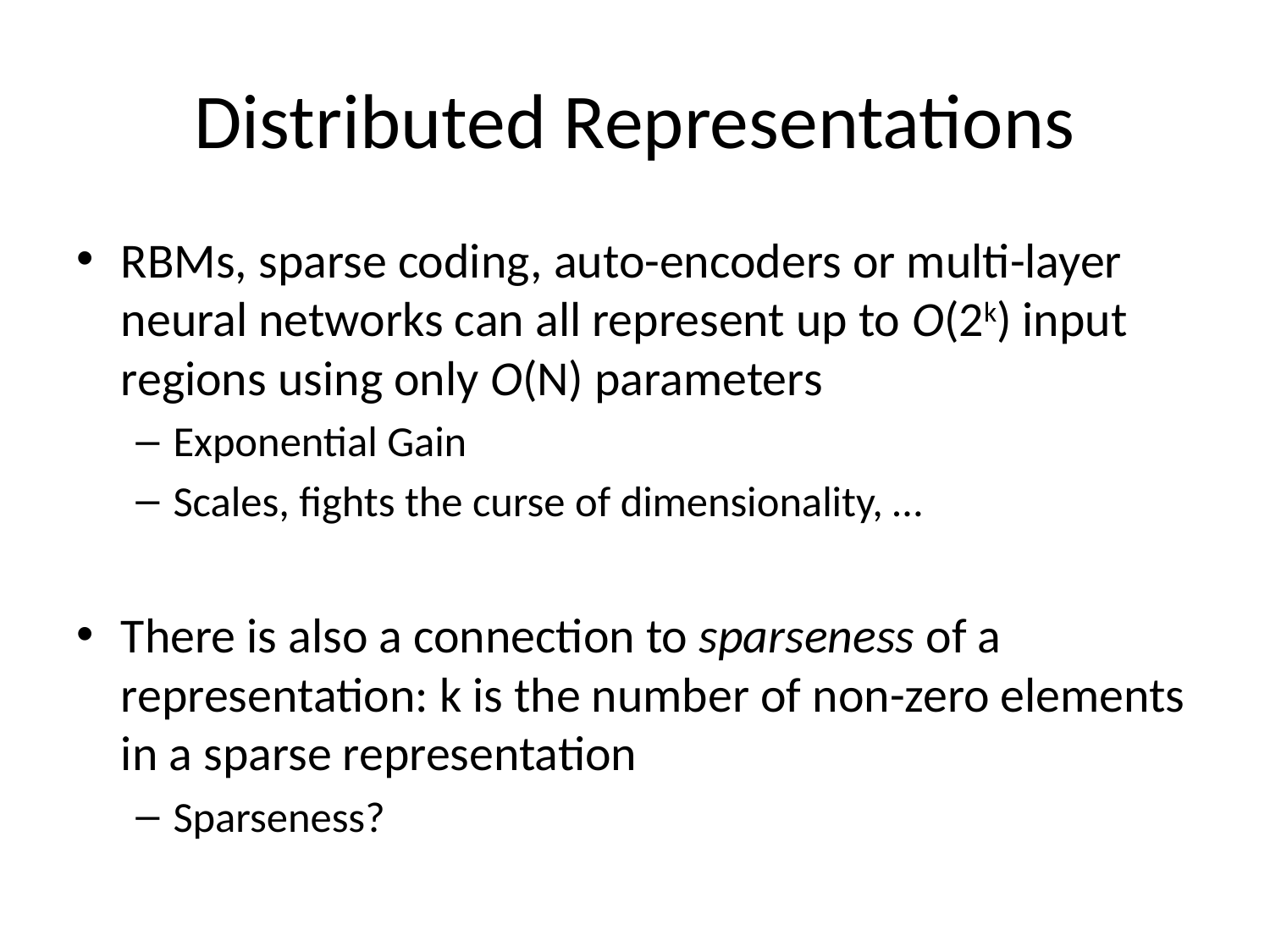

# Distributed Representations
RBMs, sparse coding, auto-encoders or multi-layer neural networks can all represent up to O(2k) input regions using only O(N) parameters
Exponential Gain
Scales, fights the curse of dimensionality, …

There is also a connection to sparseness of a representation: k is the number of non-zero elements in a sparse representation
Sparseness?